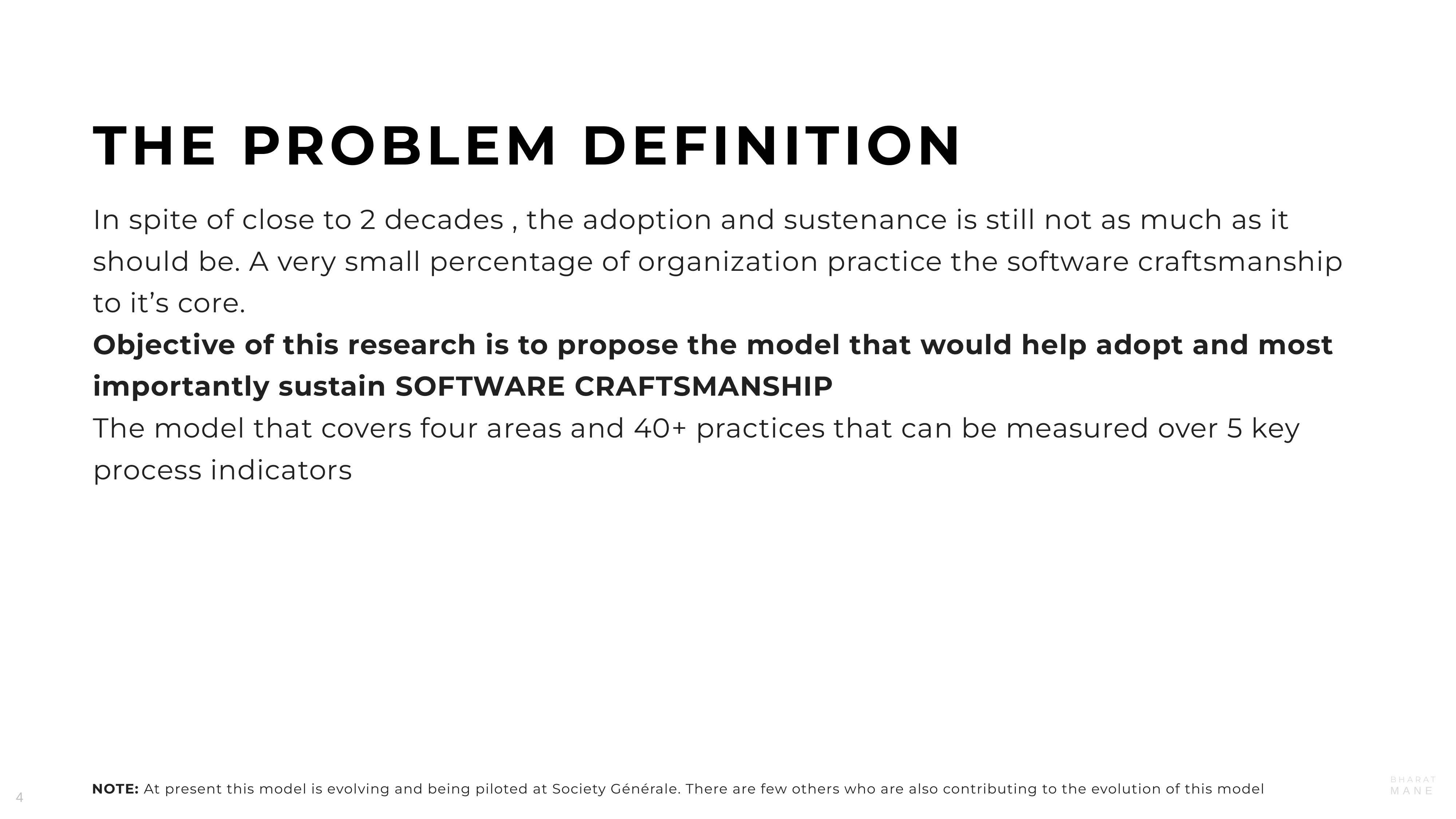

The Problem definition
In spite of close to 2 decades , the adoption and sustenance is still not as much as it should be. A very small percentage of organization practice the software craftsmanship to it’s core.
Objective of this research is to propose the model that would help adopt and most importantly sustain software craftsmanship
The model that covers four areas and 40+ practices that can be measured over 5 key process indicators
NOTE: At present this model is evolving and being piloted at Society Générale. There are few others who are also contributing to the evolution of this model